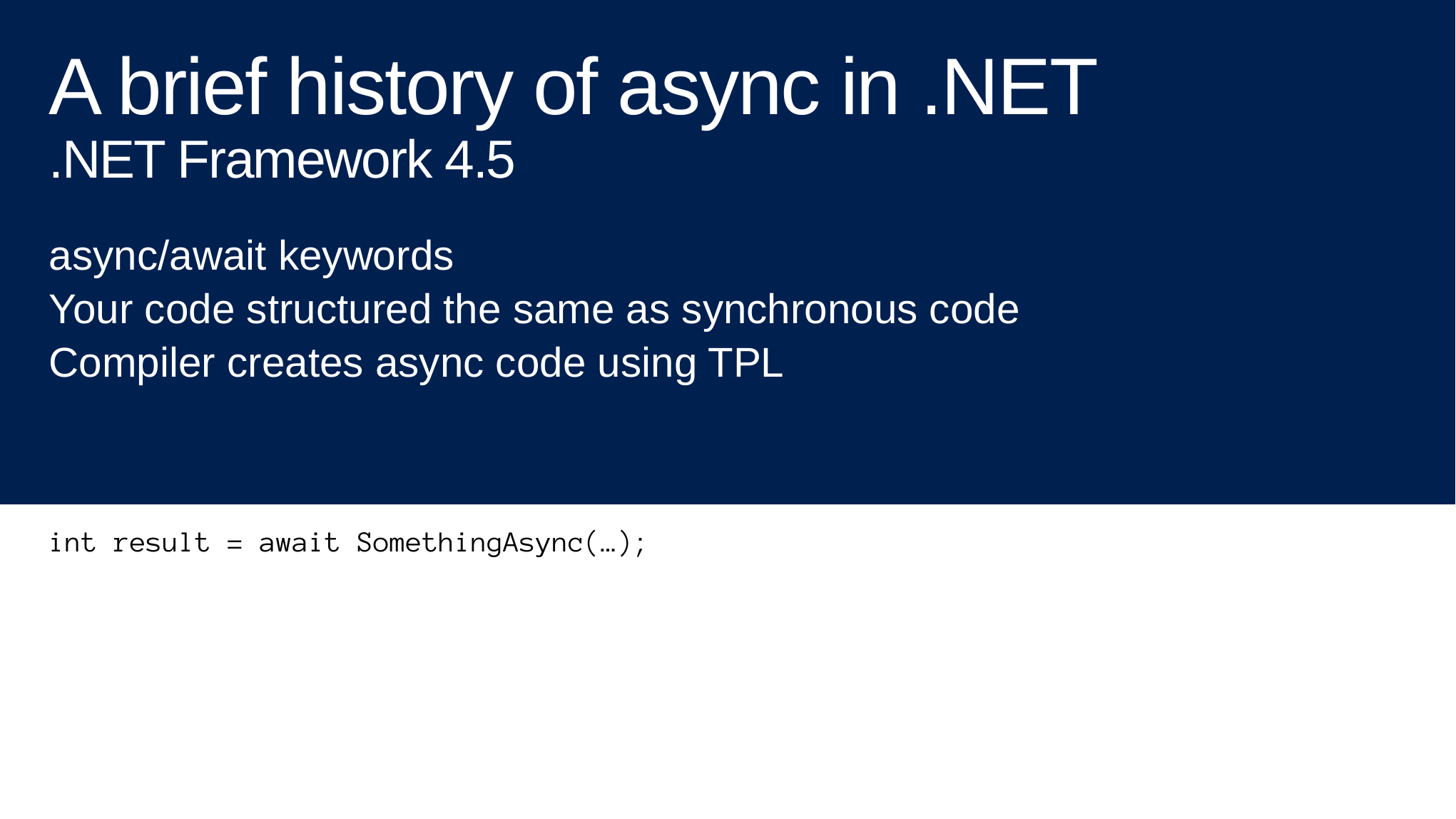

# A brief history of async in .NET .NET Framework 4.5
async/await keywords
Your code structured the same as synchronous code
Compiler creates async code using TPL

int result = await SomethingAsync(…);